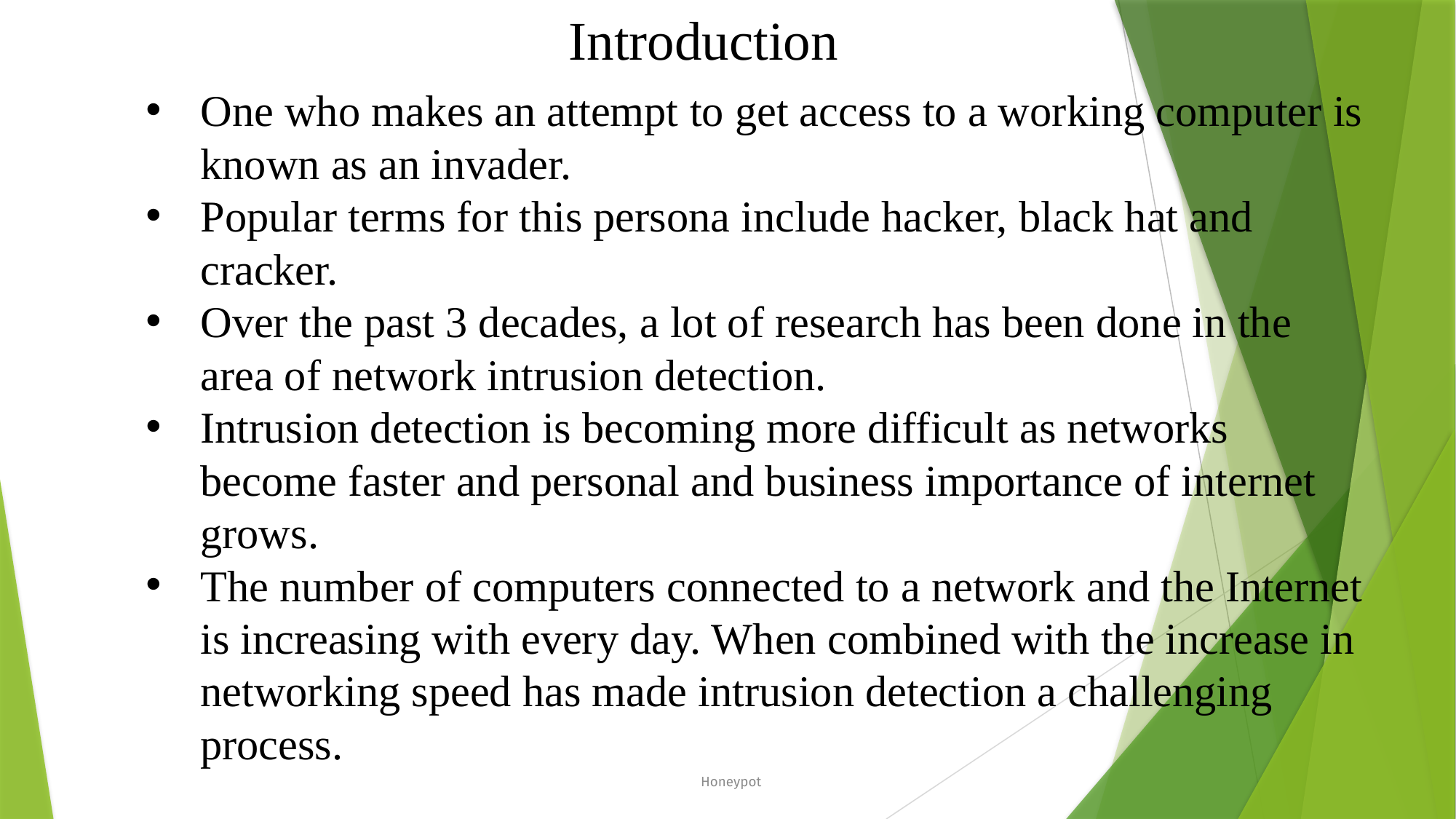

Introduction
One who makes an attempt to get access to a working computer is known as an invader.
Popular terms for this persona include hacker, black hat and cracker.
Over the past 3 decades, a lot of research has been done in the area of network intrusion detection.
Intrusion detection is becoming more difficult as networks become faster and personal and business importance of internet grows.
The number of computers connected to a network and the Internet is increasing with every day. When combined with the increase in networking speed has made intrusion detection a challenging process.
Honeypot